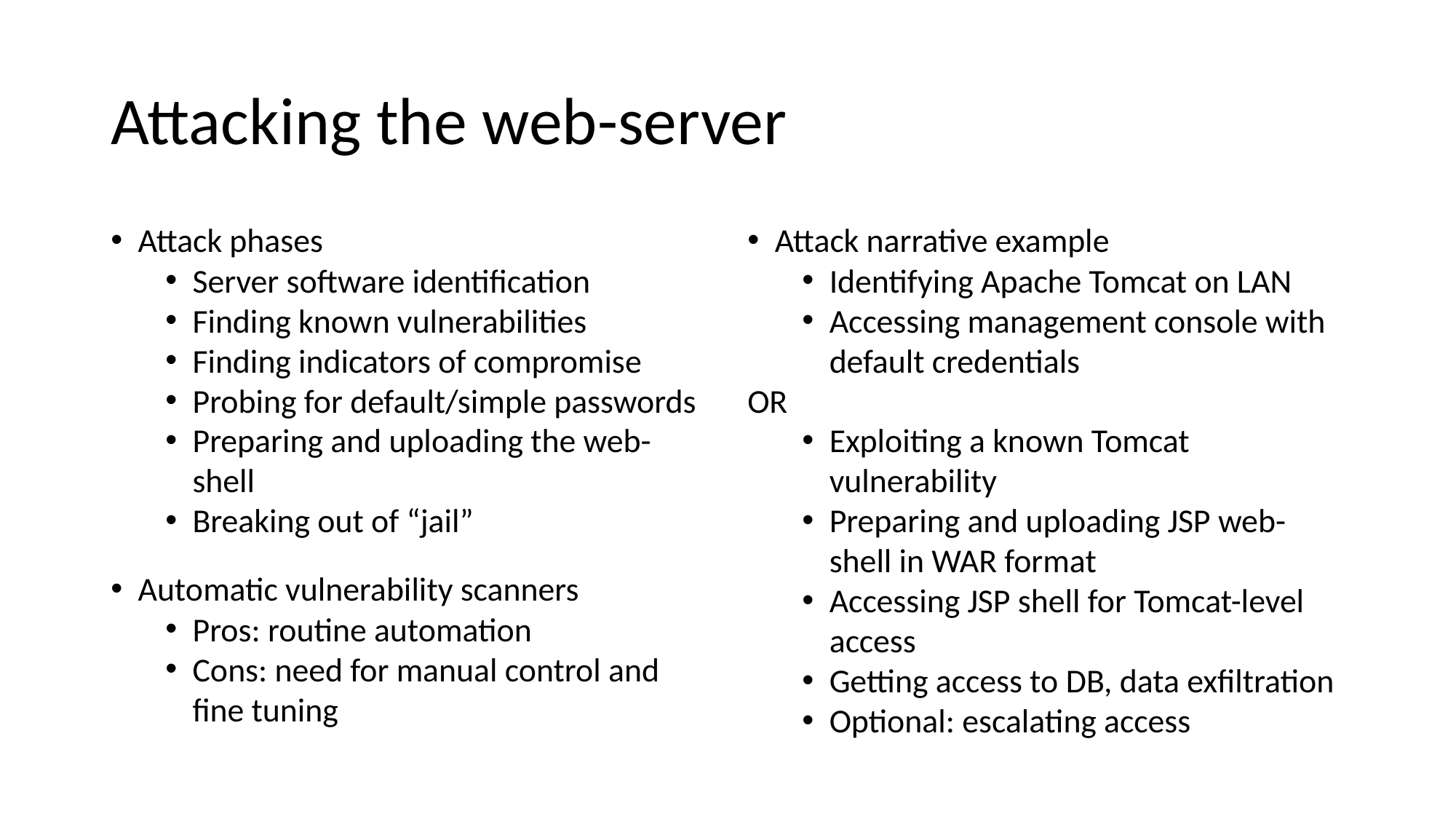

Attacking the web-server
Attack phases
Server software identification
Finding known vulnerabilities
Finding indicators of compromise
Probing for default/simple passwords
Preparing and uploading the web-shell
Breaking out of “jail”

Automatic vulnerability scanners
Pros: routine automation
Cons: need for manual control and fine tuning
Attack narrative example
Identifying Apache Tomcat on LAN
Accessing management console with default credentials
OR
Exploiting a known Tomcat vulnerability
Preparing and uploading JSP web-shell in WAR format
Accessing JSP shell for Tomcat-level access
Getting access to DB, data exfiltration
Optional: escalating access